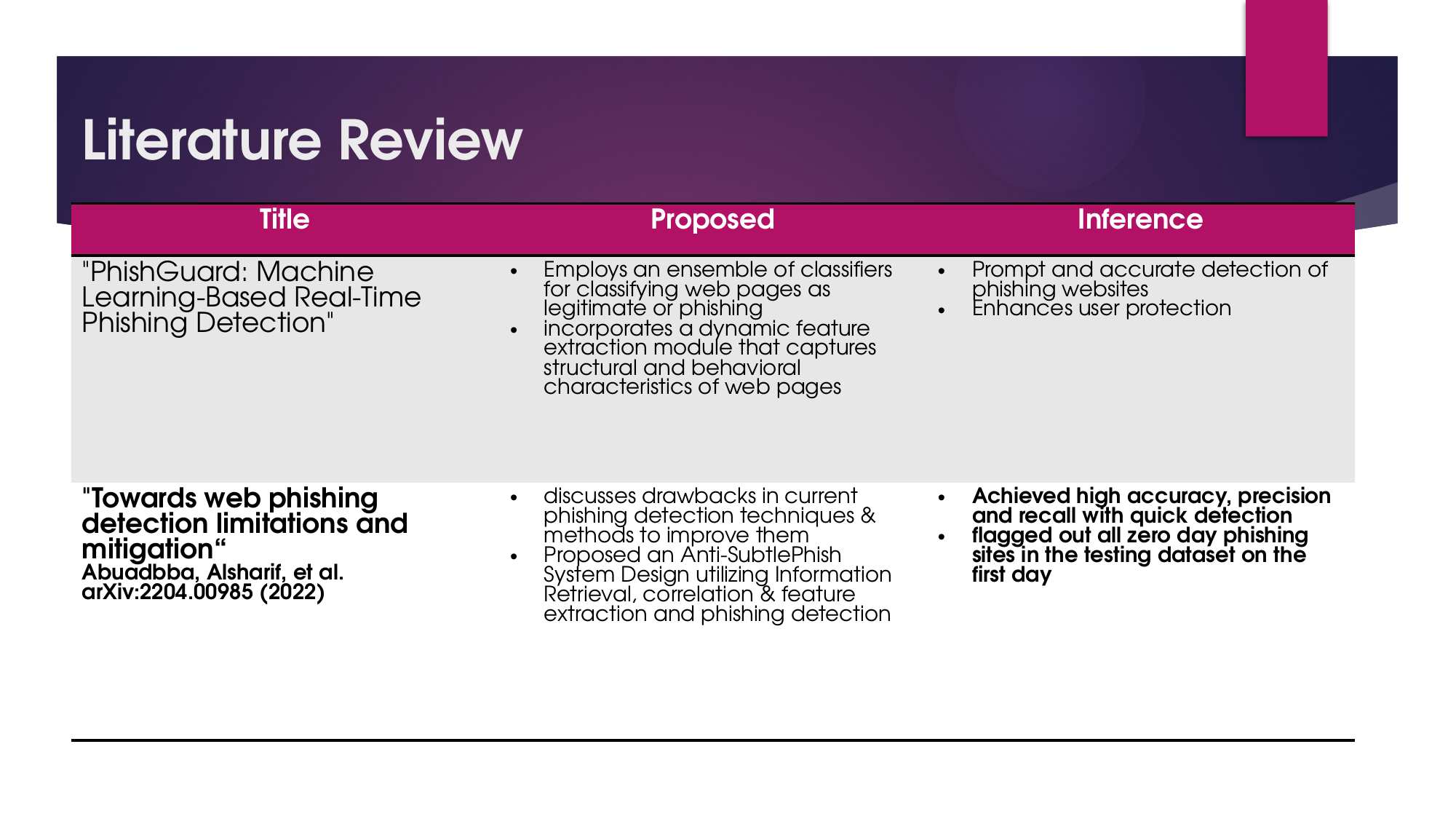

# Literature Review
| Title | Proposed | Inference |
| --- | --- | --- |
| "PhishGuard: Machine Learning-Based Real-Time Phishing Detection" | Employs an ensemble of classifiers for classifying web pages as legitimate or phishing incorporates a dynamic feature extraction module that captures structural and behavioral characteristics of web pages | Prompt and accurate detection of phishing websites Enhances user protection |
| "Towards web phishing detection limitations and mitigation“ Abuadbba, Alsharif, et al. arXiv:2204.00985 (2022) | discusses drawbacks in current phishing detection techniques & methods to improve them Proposed an Anti-SubtlePhish System Design utilizing Information Retrieval, correlation & feature extraction and phishing detection | Achieved high accuracy, precision and recall with quick detection flagged out all zero day phishing sites in the testing dataset on the first day |